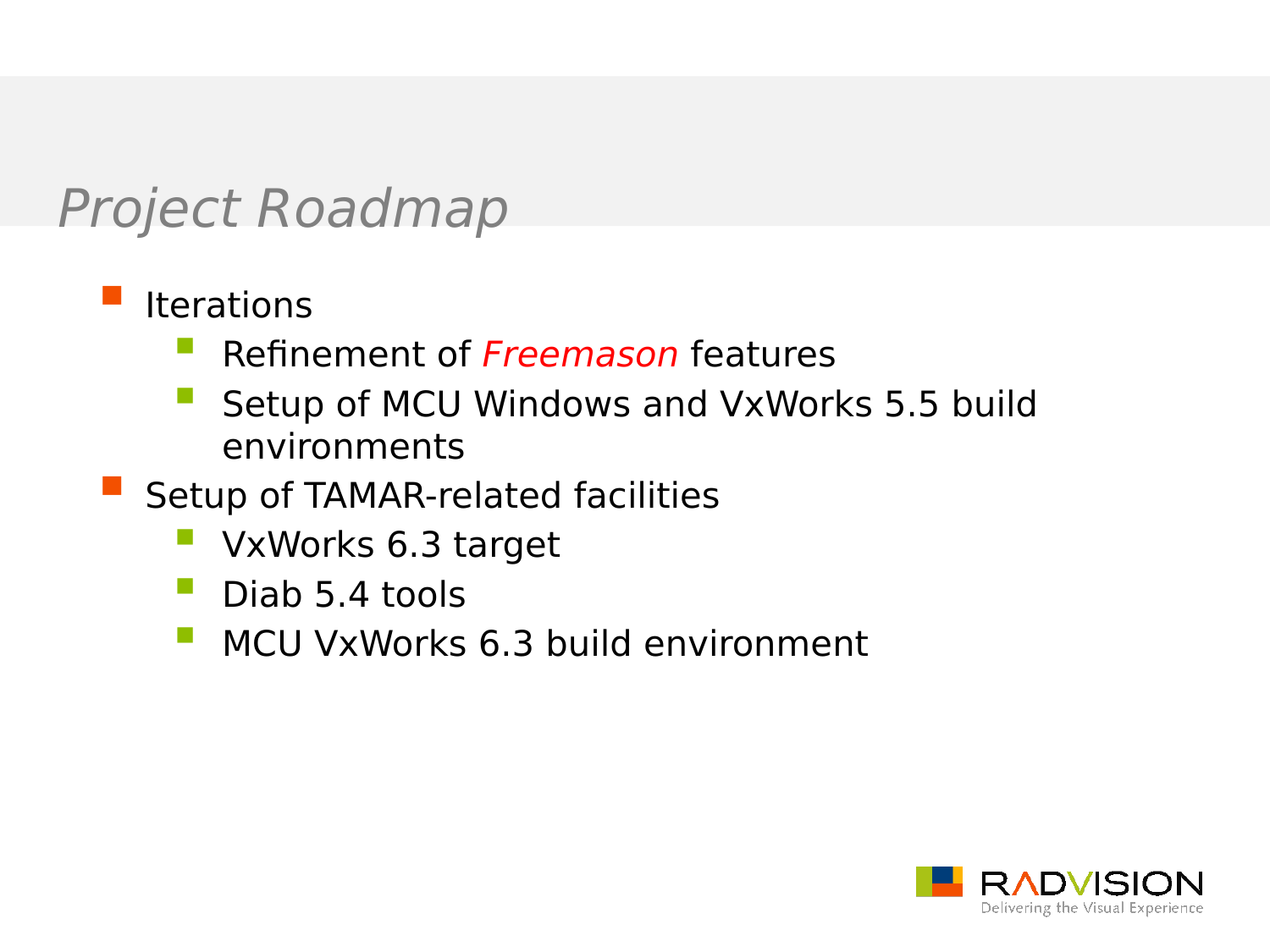

# Project Roadmap
Iterations
Refinement of Freemason features
Setup of MCU Windows and VxWorks 5.5 build environments
Setup of TAMAR-related facilities
VxWorks 6.3 target
Diab 5.4 tools
MCU VxWorks 6.3 build environment